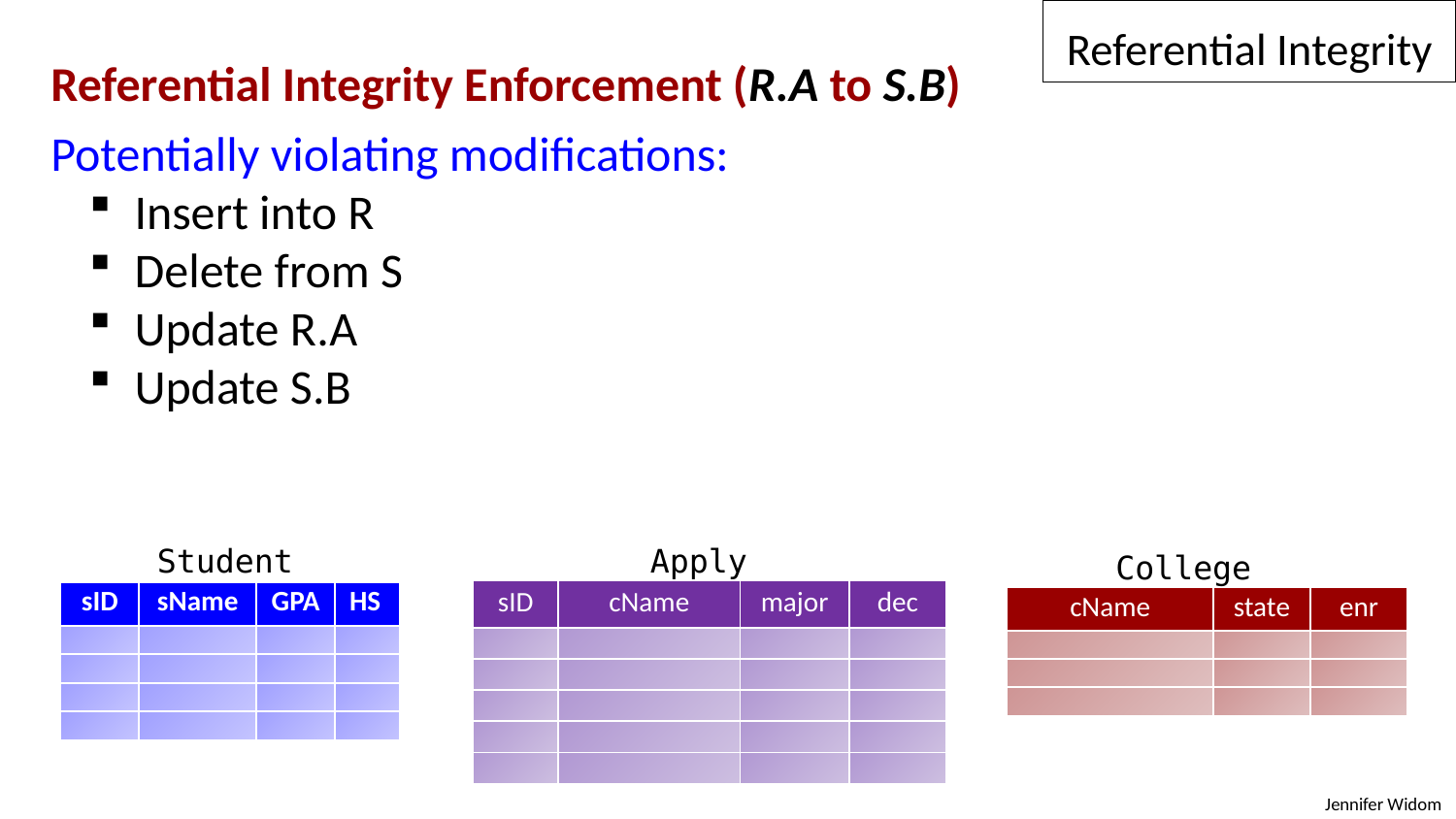

Referential Integrity
Referential Integrity Enforcement (R.A to S.B)
Potentially violating modifications:
 Insert into R
 Delete from S
 Update R.A
 Update S.B

Student
Apply
College
| sID | cName | major | dec |
| --- | --- | --- | --- |
|  |  |  |  |
|  |  |  |  |
|  |  |  |  |
|  |  |  |  |
|  |  |  |  |
| sID | sName | GPA | HS |
| --- | --- | --- | --- |
|  |  |  |  |
|  |  |  |  |
|  |  |  |  |
|  |  |  |  |
| cName | state | enr |
| --- | --- | --- |
|  |  |  |
|  |  |  |
|  |  |  |